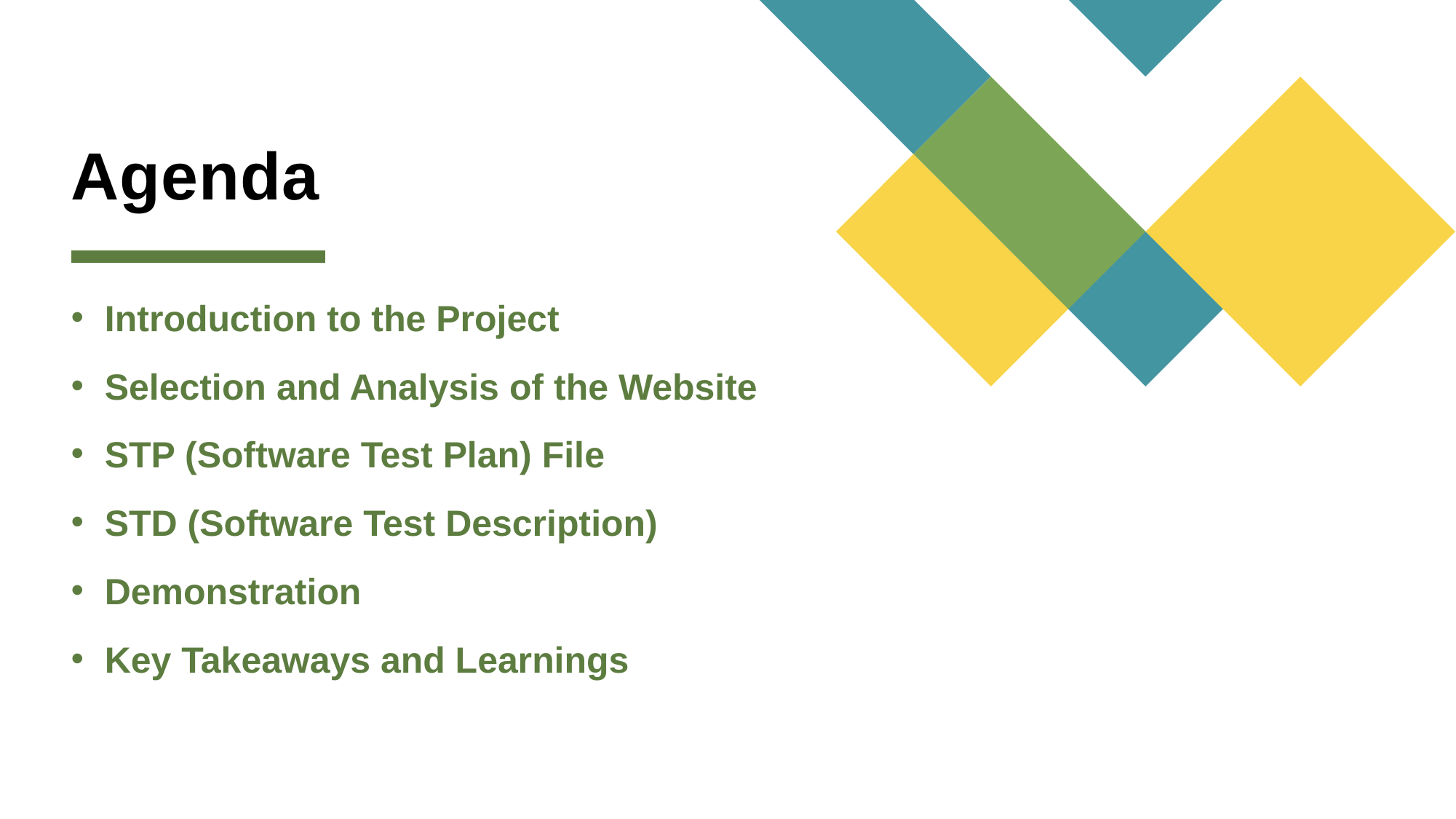

# Agenda
Introduction to the Project
Selection and Analysis of the Website
STP (Software Test Plan) File
STD (Software Test Description)
Demonstration
Key Takeaways and Learnings